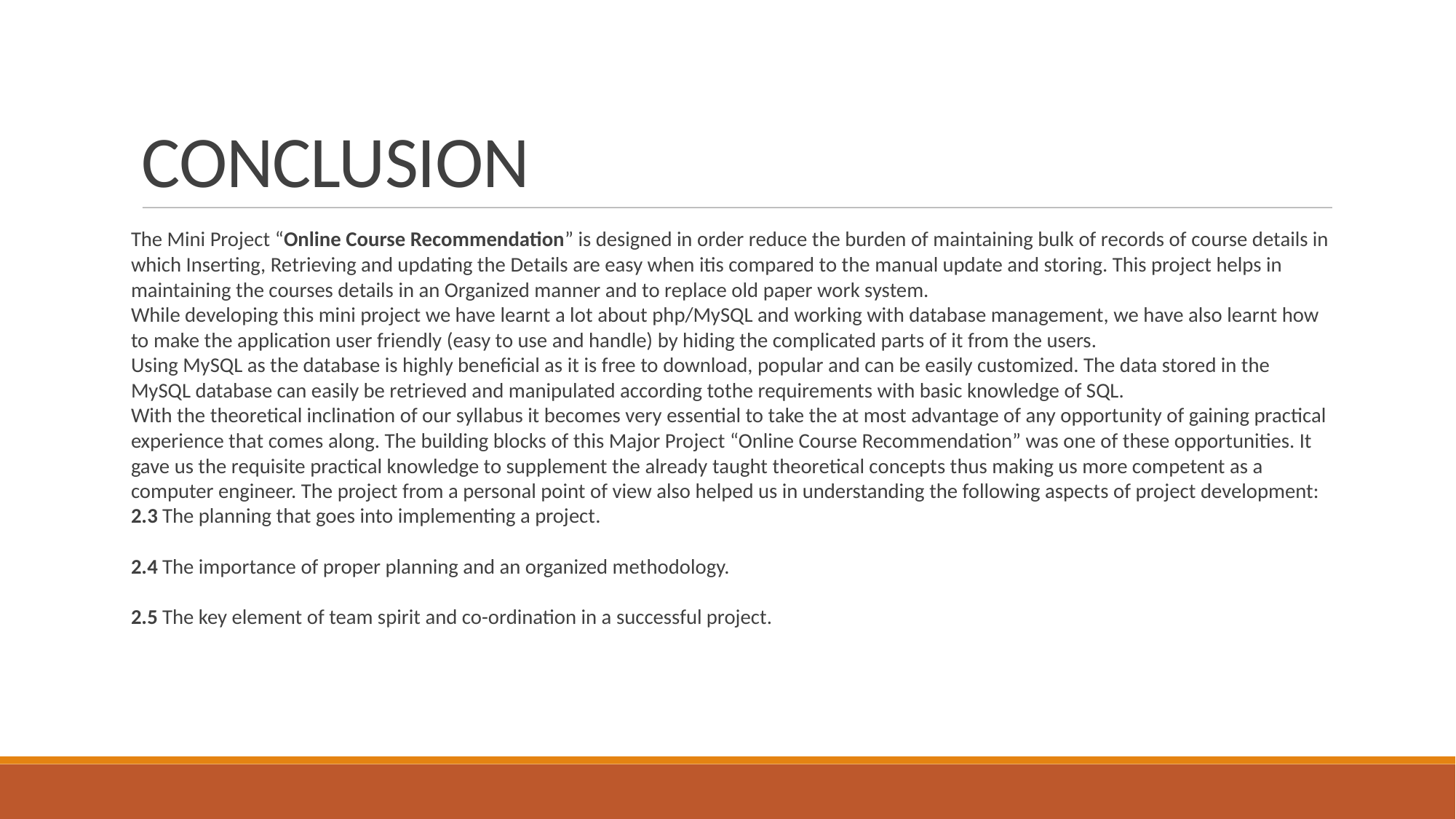

CONCLUSION
The Mini Project “Online Course Recommendation” is designed in order reduce the burden of maintaining bulk of records of course details in which Inserting, Retrieving and updating the Details are easy when itis compared to the manual update and storing. This project helps in maintaining the courses details in an Organized manner and to replace old paper work system.
While developing this mini project we have learnt a lot about php/MySQL and working with database management, we have also learnt how to make the application user friendly (easy to use and handle) by hiding the complicated parts of it from the users.
Using MySQL as the database is highly beneficial as it is free to download, popular and can be easily customized. The data stored in the MySQL database can easily be retrieved and manipulated according tothe requirements with basic knowledge of SQL.
With the theoretical inclination of our syllabus it becomes very essential to take the at most advantage of any opportunity of gaining practical experience that comes along. The building blocks of this Major Project “Online Course Recommendation” was one of these opportunities. It gave us the requisite practical knowledge to supplement the already taught theoretical concepts thus making us more competent as a computer engineer. The project from a personal point of view also helped us in understanding the following aspects of project development:
2.3 The planning that goes into implementing a project.

2.4 The importance of proper planning and an organized methodology.

2.5 The key element of team spirit and co-ordination in a successful project.